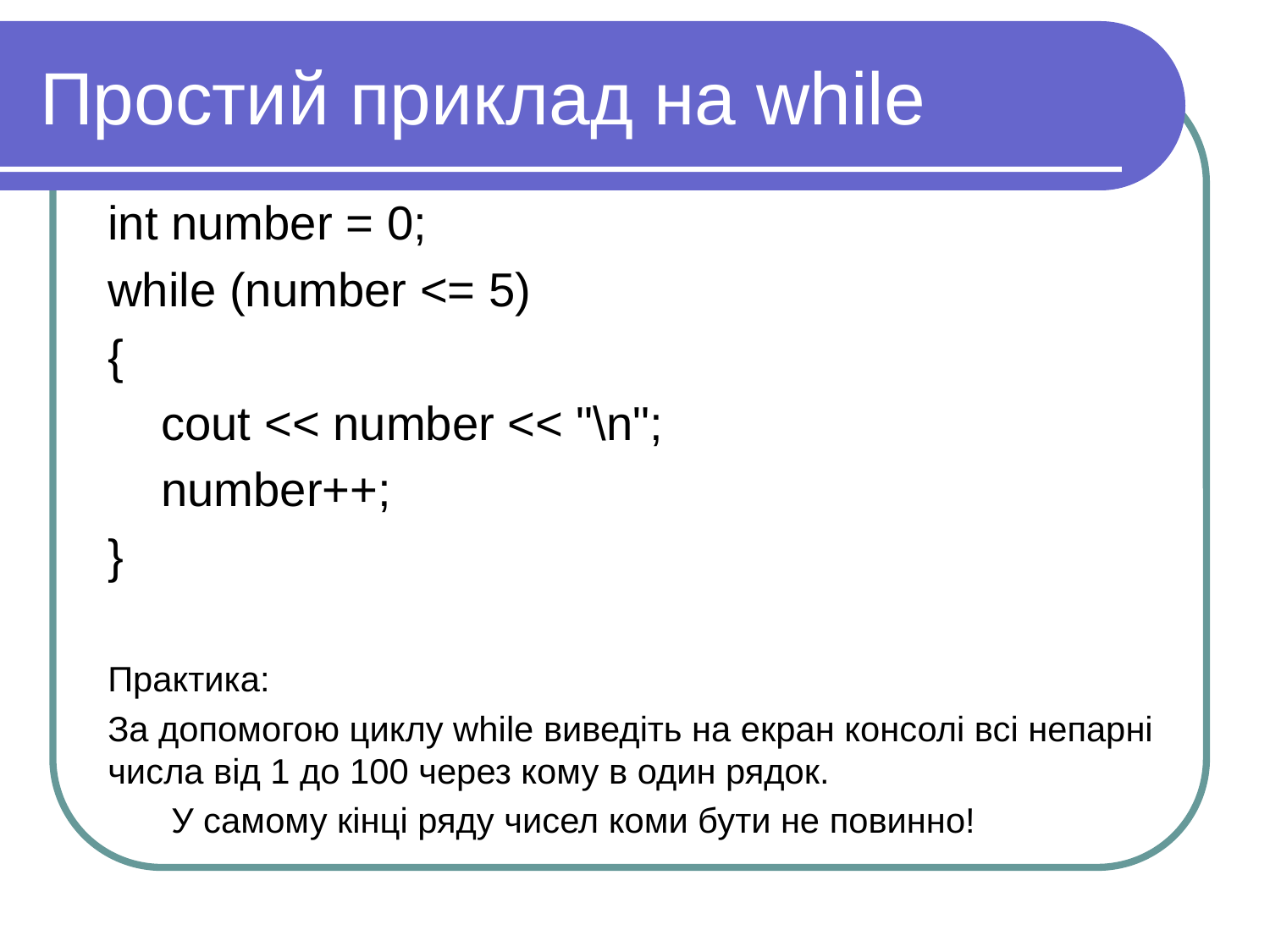

# Простий приклад на while
int number = 0;
while (number <= 5)
{
    cout << number << "\n";
    number++;
}

Практика:
За допомогою циклу while виведіть на екран консолі всі непарні числа від 1 до 100 через кому в один рядок.
У самому кінці ряду чисел коми бути не повинно!